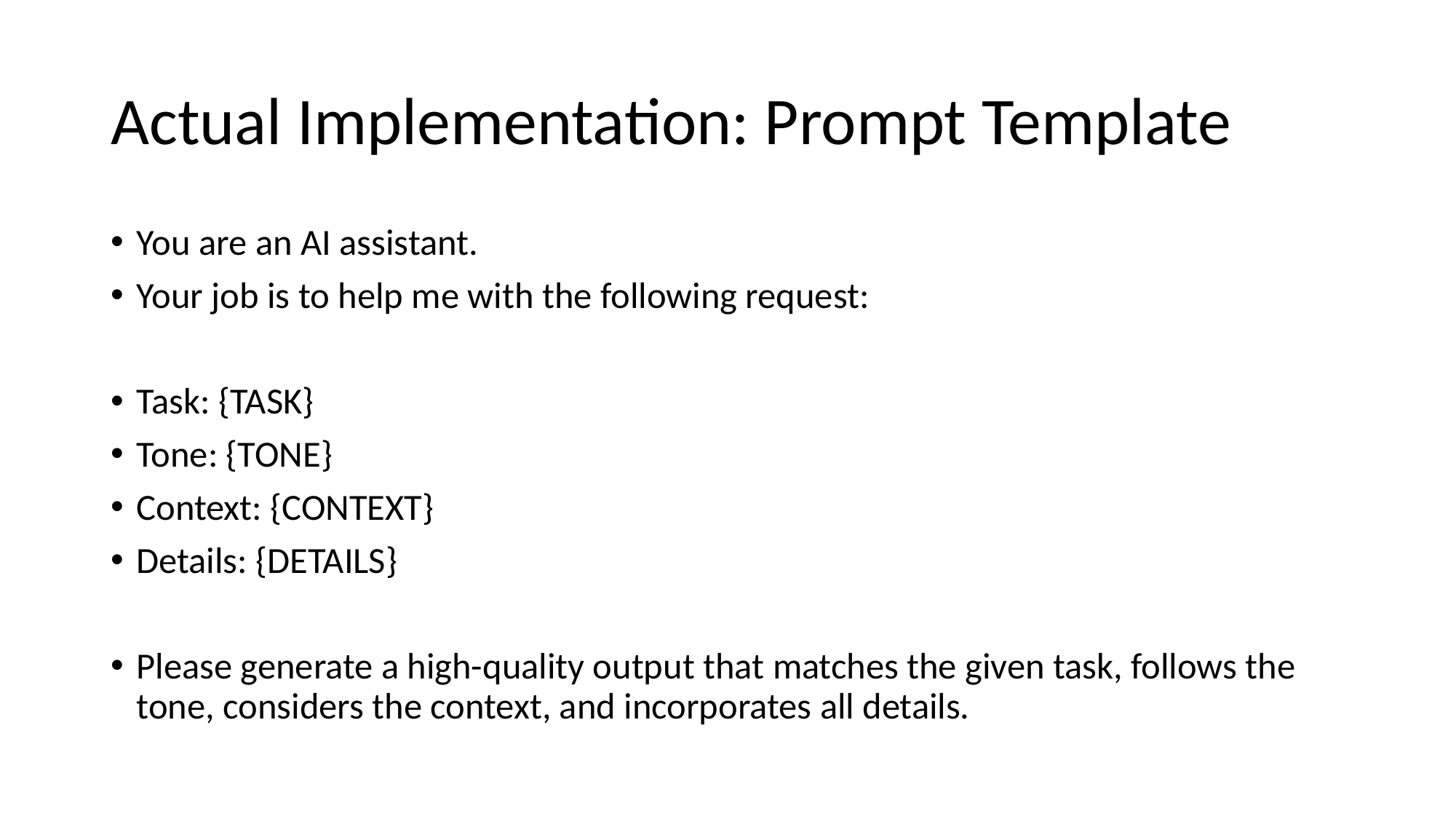

# Actual Implementation: Prompt Template
You are an AI assistant.
Your job is to help me with the following request:

Task: {TASK}
Tone: {TONE}
Context: {CONTEXT}
Details: {DETAILS}

Please generate a high-quality output that matches the given task, follows the tone, considers the context, and incorporates all details.